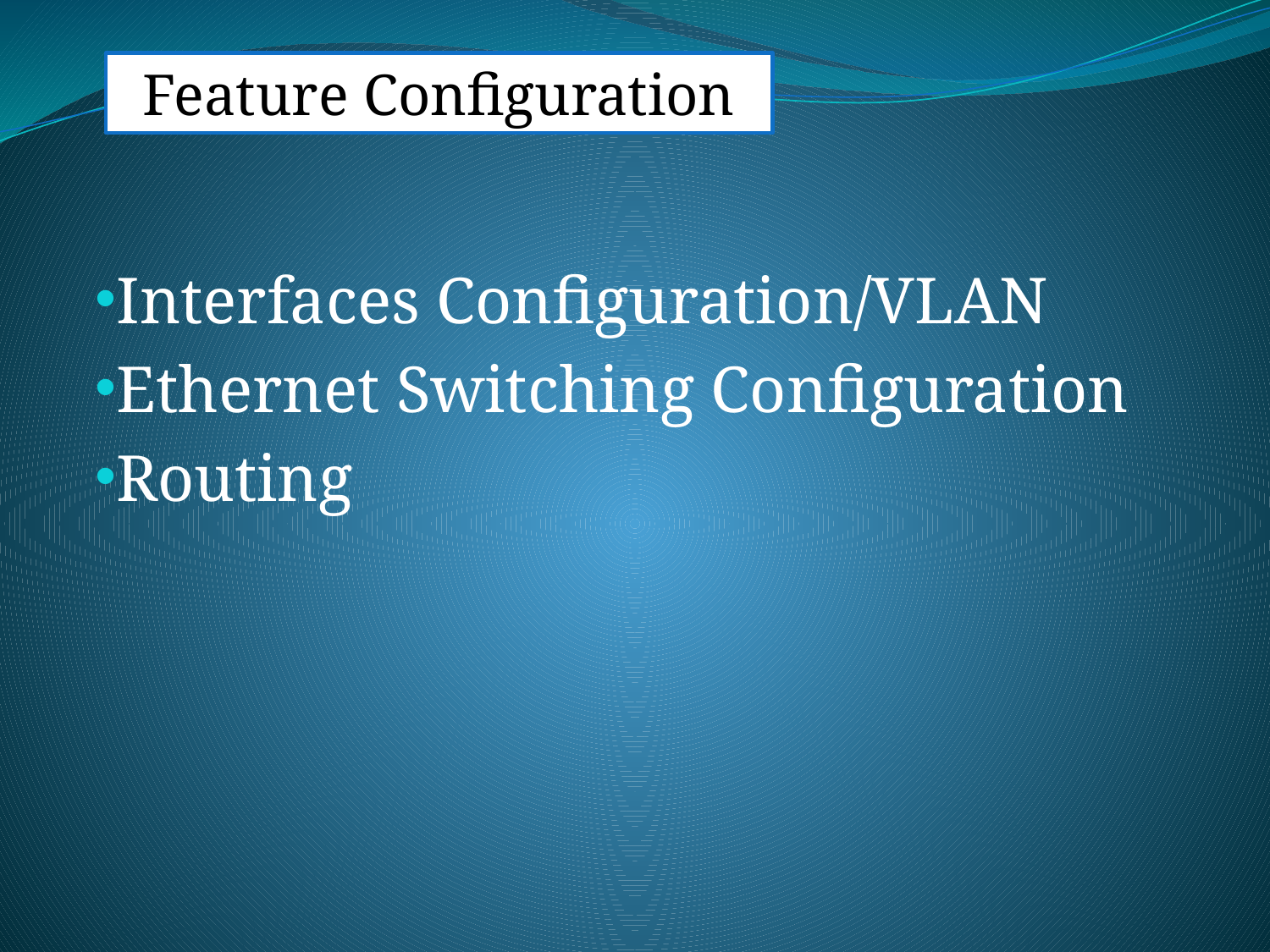

Feature Configuration
Interfaces Configuration/VLAN
Ethernet Switching Configuration
Routing